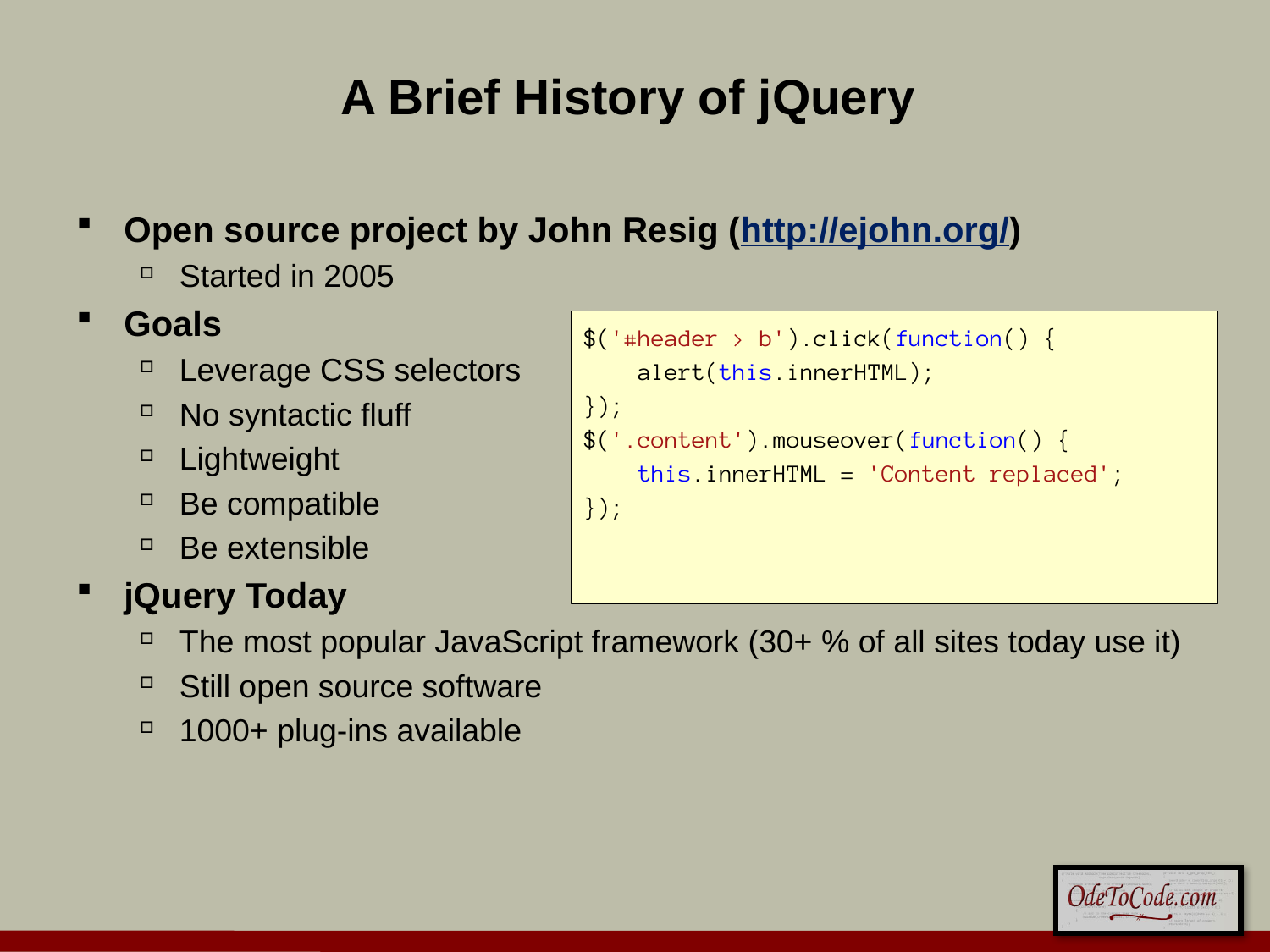

# A Brief History of jQuery
Open source project by John Resig (http://ejohn.org/)
Started in 2005
Goals
Leverage CSS selectors
No syntactic fluff
Lightweight
Be compatible
Be extensible
jQuery Today
The most popular JavaScript framework (30+ % of all sites today use it)
Still open source software
1000+ plug-ins available

$('#header > b').click(function() {
    alert(this.innerHTML);
});
$('.content').mouseover(function() {
    this.innerHTML = 'Content replaced';
});